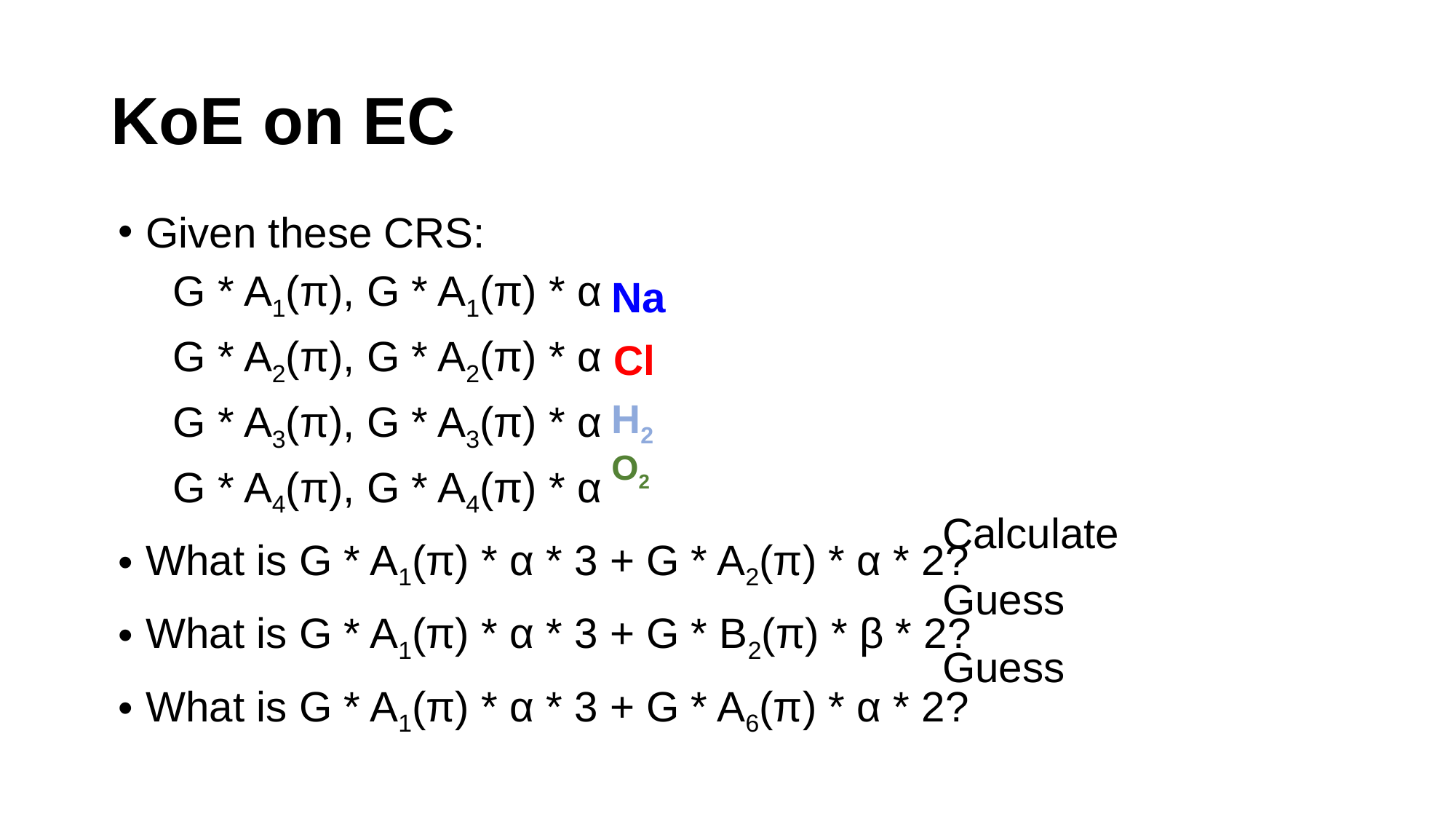

# KoE on EC
Given these CRS:
G * A1(π), G * A1(π) * α
G * A2(π), G * A2(π) * α
G * A3(π), G * A3(π) * α
G * A4(π), G * A4(π) * α
What is G * A1(π) * α * 3 + G * A2(π) * α * 2?
What is G * A1(π) * α * 3 + G * B2(π) * β * 2?
What is G * A1(π) * α * 3 + G * A6(π) * α * 2?
Na

Cl
H2
O2
Calculate
Guess
Guess